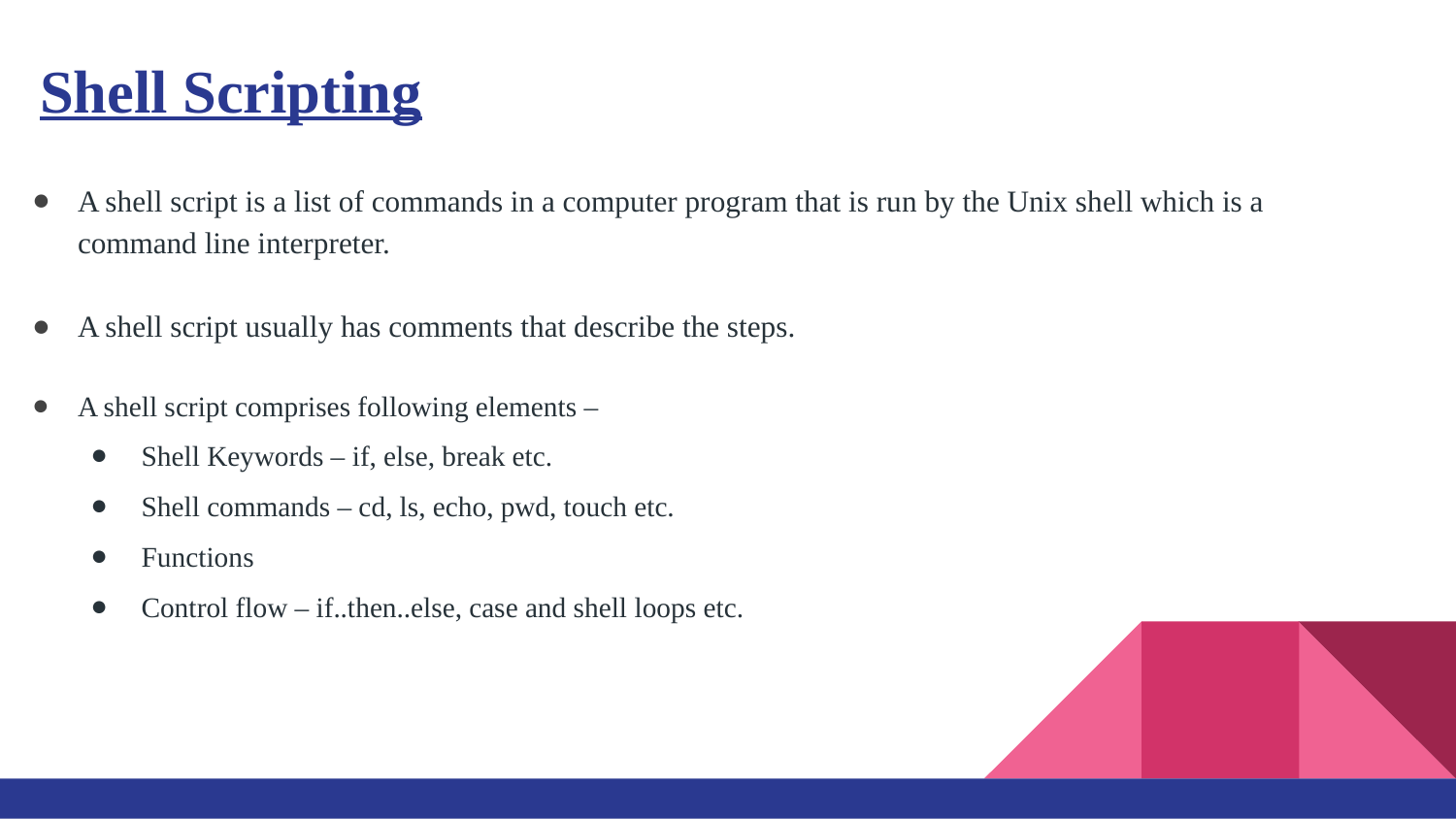

# Shell Scripting
A shell script is a list of commands in a computer program that is run by the Unix shell which is a command line interpreter.

A shell script usually has comments that describe the steps.

A shell script comprises following elements –
Shell Keywords – if, else, break etc.
Shell commands – cd, ls, echo, pwd, touch etc.
Functions
Control flow – if..then..else, case and shell loops etc.